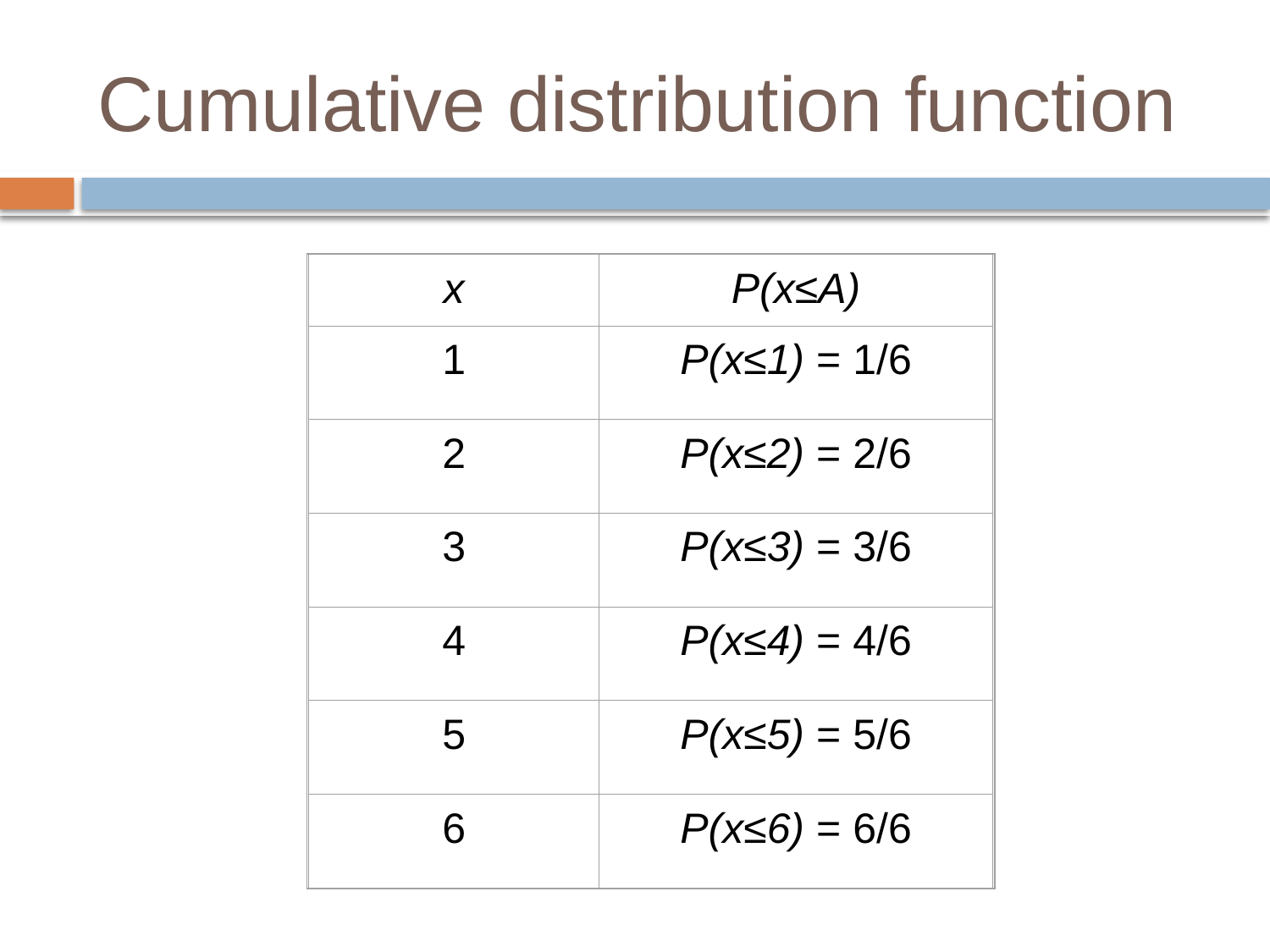

# Cumulative distribution function

x

P(x≤A)

1

P(x≤1) = 1/6

2

P(x≤2) = 2/6

3

P(x≤3) = 3/6

4

P(x≤4) = 4/6

5

P(x≤5) = 5/6

6

P(x≤6) = 6/6